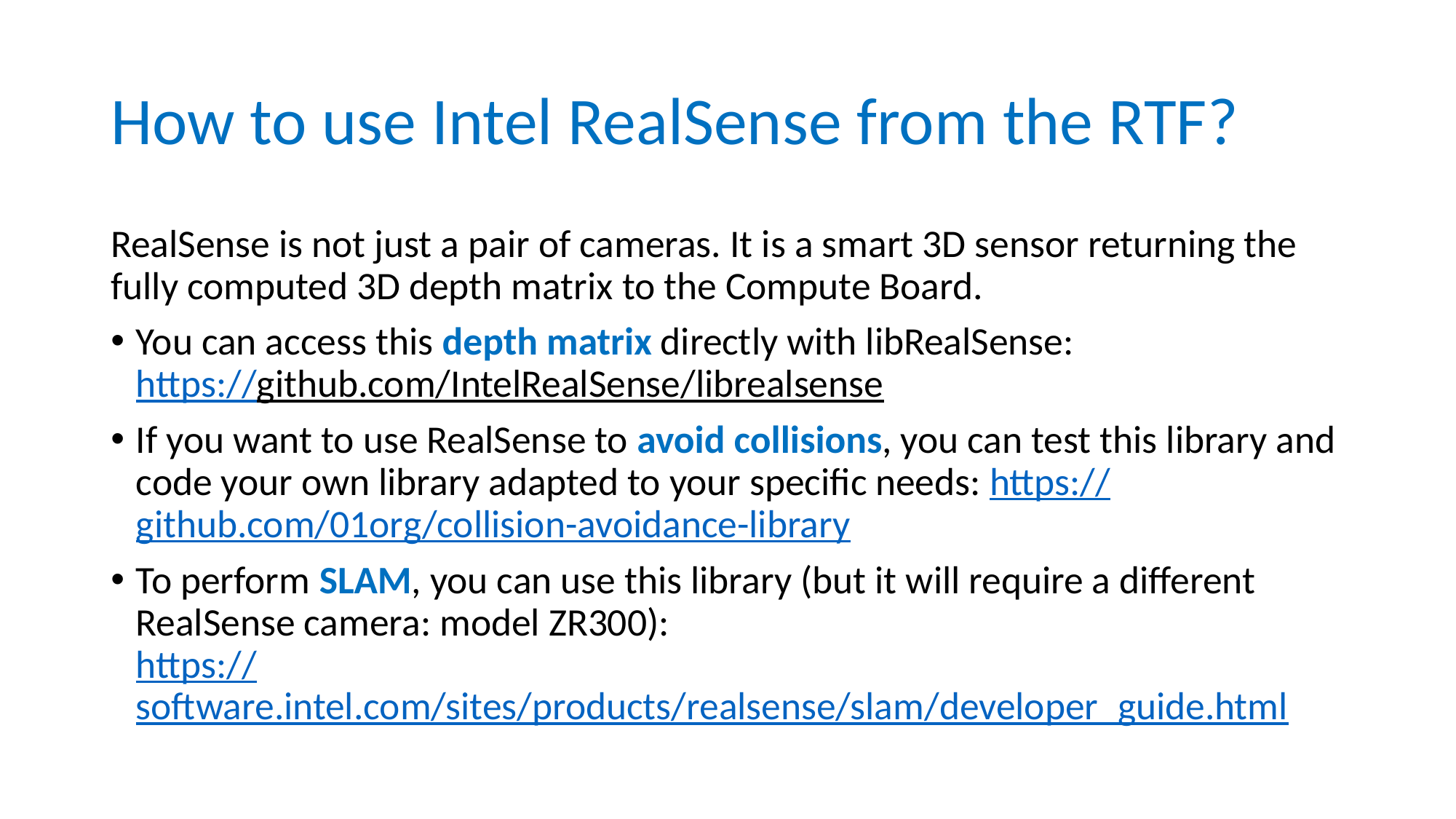

# How to use Intel RealSense from the RTF?
RealSense is not just a pair of cameras. It is a smart 3D sensor returning the fully computed 3D depth matrix to the Compute Board.
You can access this depth matrix directly with libRealSense:
https://github.com/IntelRealSense/librealsense
If you want to use RealSense to avoid collisions, you can test this library and code your own library adapted to your specific needs: https://github.com/01org/collision-avoidance-library
To perform SLAM, you can use this library (but it will require a different RealSense camera: model ZR300):
https://software.intel.com/sites/products/realsense/slam/developer_guide.html